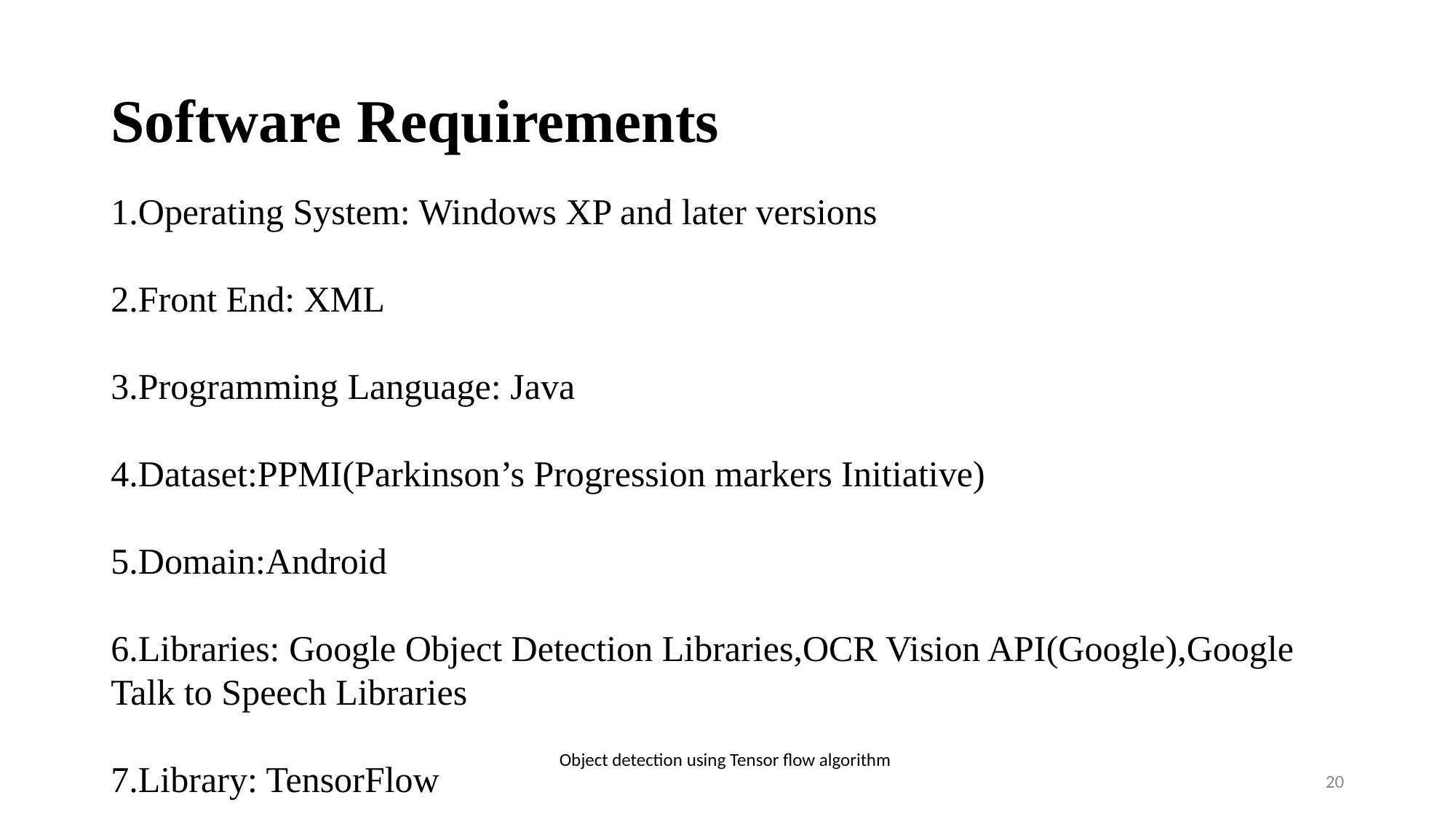

# Software Requirements
1.Operating System: Windows XP and later versions

2.Front End: XML

3.Programming Language: Java

4.Dataset:PPMI(Parkinson’s Progression markers Initiative)

5.Domain:Android

6.Libraries: Google Object Detection Libraries,OCR Vision API(Google),Google Talk to Speech Libraries

7.Library: TensorFlow

Object detection using Tensor flow algorithm

20